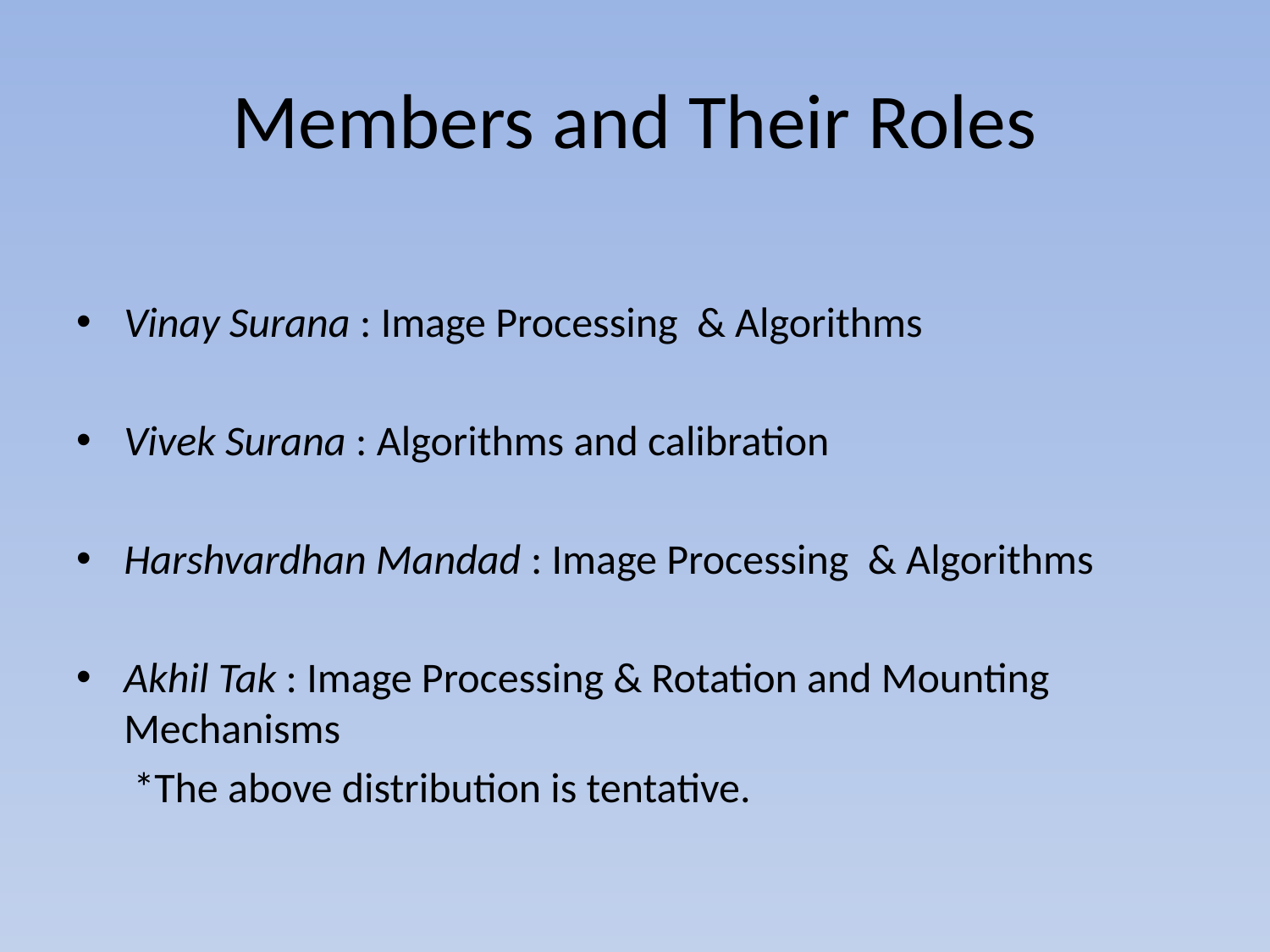

# Members and Their Roles
Vinay Surana : Image Processing  & Algorithms

Vivek Surana : Algorithms and calibration

Harshvardhan Mandad : Image Processing  & Algorithms

Akhil Tak : Image Processing & Rotation and Mounting Mechanisms
      *The above distribution is tentative.